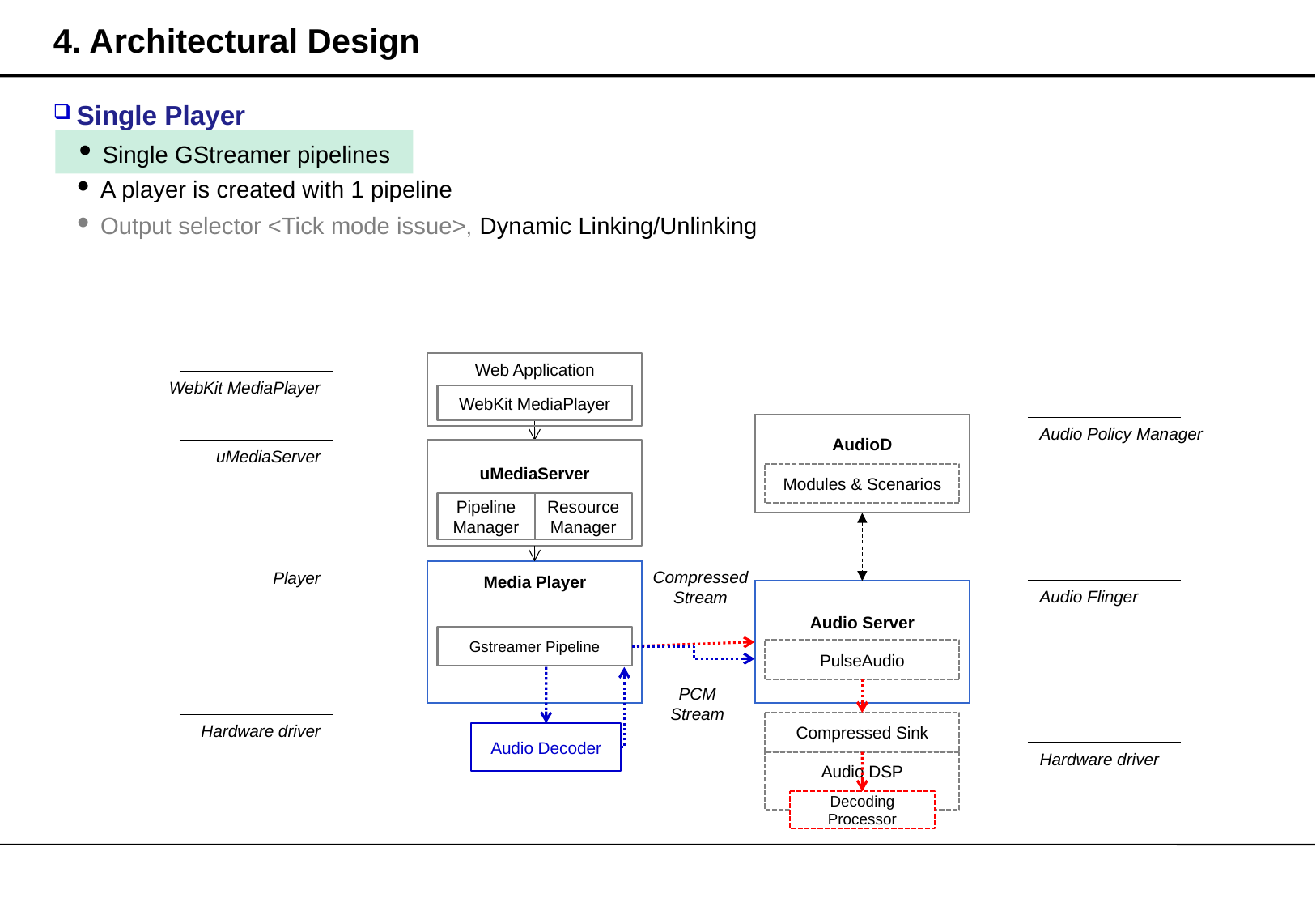

# 4. Architectural Design
Single Player
ipelines
A player is created with 1 pipeline
Output selector <Tick mode issue>, Dynamic Linking/Unlinking
Single GStreamer pipelines
Web Application

WebKit MediaPlayer
WebKit MediaPlayer
AudioD

Audio Policy Manager
uMediaServer
uMediaServer

Modules & Scenarios
Pipeline
Manager
Resource Manager
Compressed
Stream

Media Player

Player

Audio Flinger

Audio Server

Gstreamer Pipeline
PulseAudio
PCM
Stream

Compressed Sink
Hardware driver
Audio Decoder
Hardware driver
Audio DSP

Decoding Processor